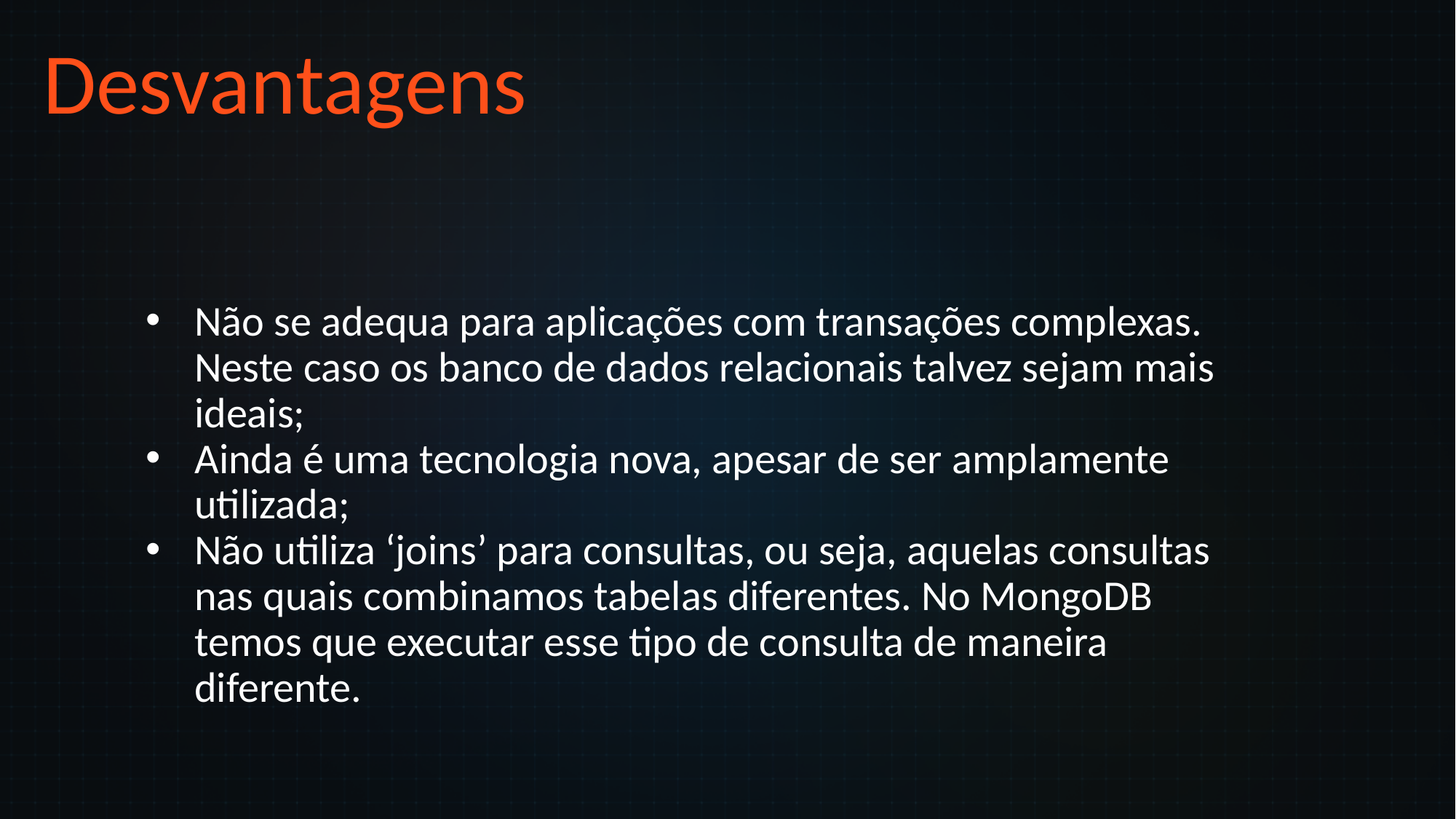

Desvantagens
Não se adequa para aplicações com transações complexas. Neste caso os banco de dados relacionais talvez sejam mais ideais;
Ainda é uma tecnologia nova, apesar de ser amplamente utilizada;
Não utiliza ‘joins’ para consultas, ou seja, aquelas consultas nas quais combinamos tabelas diferentes. No MongoDB temos que executar esse tipo de consulta de maneira diferente.